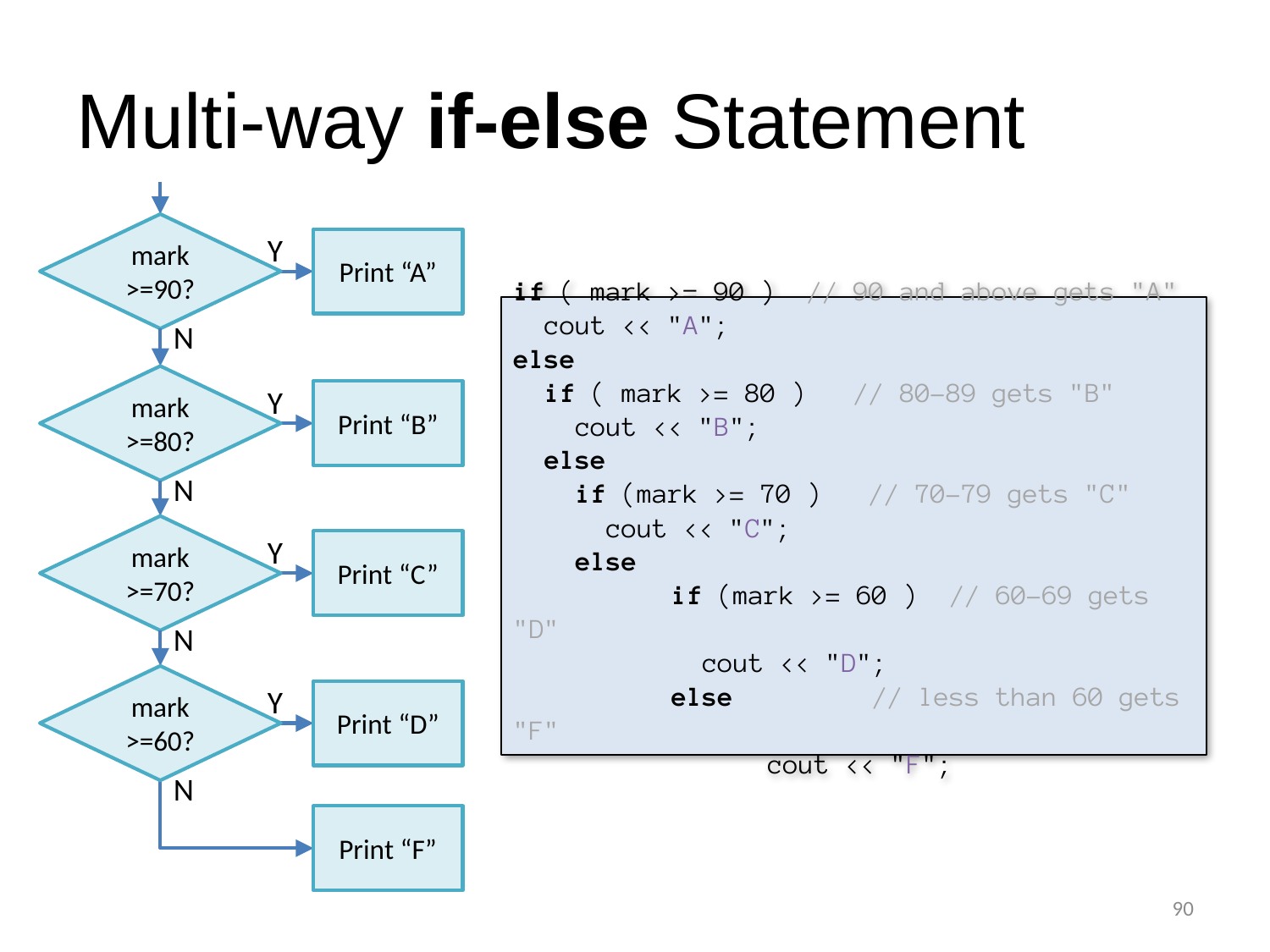

# Multi-way if-else Statement
 mark
>=90?
Y
Print “A”
N
if ( mark >= 90 )  // 90 and above gets "A"
  cout << "A";
else
  if ( mark >= 80 )   // 80-89 gets "B"
    cout << "B";
  else
    if (mark >= 70 )   // 70-79 gets "C"
      cout << "C";
    else
   	  if (mark >= 60 )  // 60-69 gets "D"
   	    cout << "D";
   	  else         // less than 60 gets "F"
   		cout << "F";
 mark
>=80?
Y
Print “B”
N
 mark
>=70?
Y
Print “C”
N
 mark
>=60?
Y
Print “D”
N
Print “F”
90